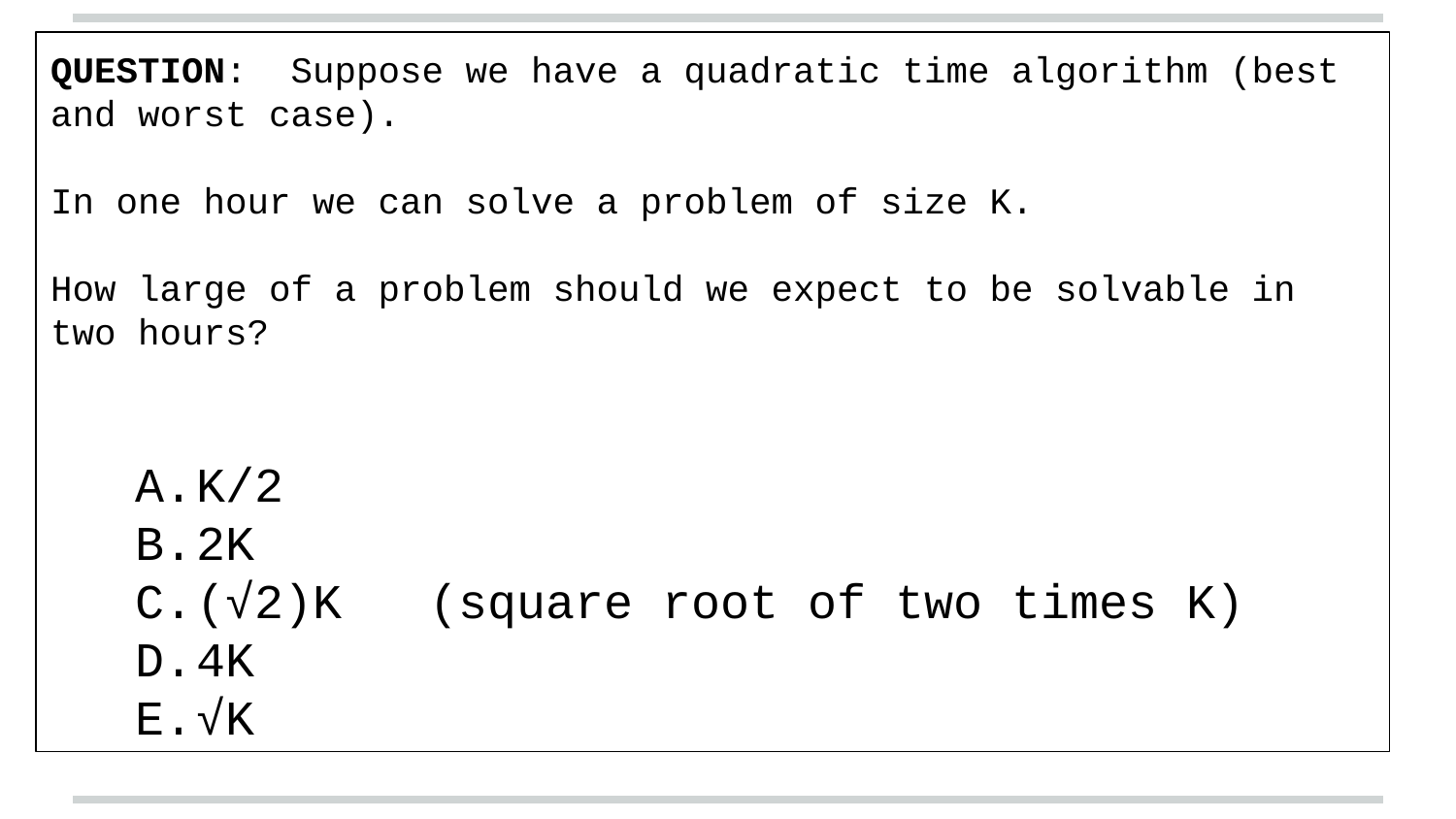

QUESTION:  Suppose we have a quadratic time algorithm (best and worst case).

In one hour we can solve a problem of size K.

How large of a problem should we expect to be solvable in two hours?

K/2
2K
(√2)K   (square root of two times K)
4K
√K